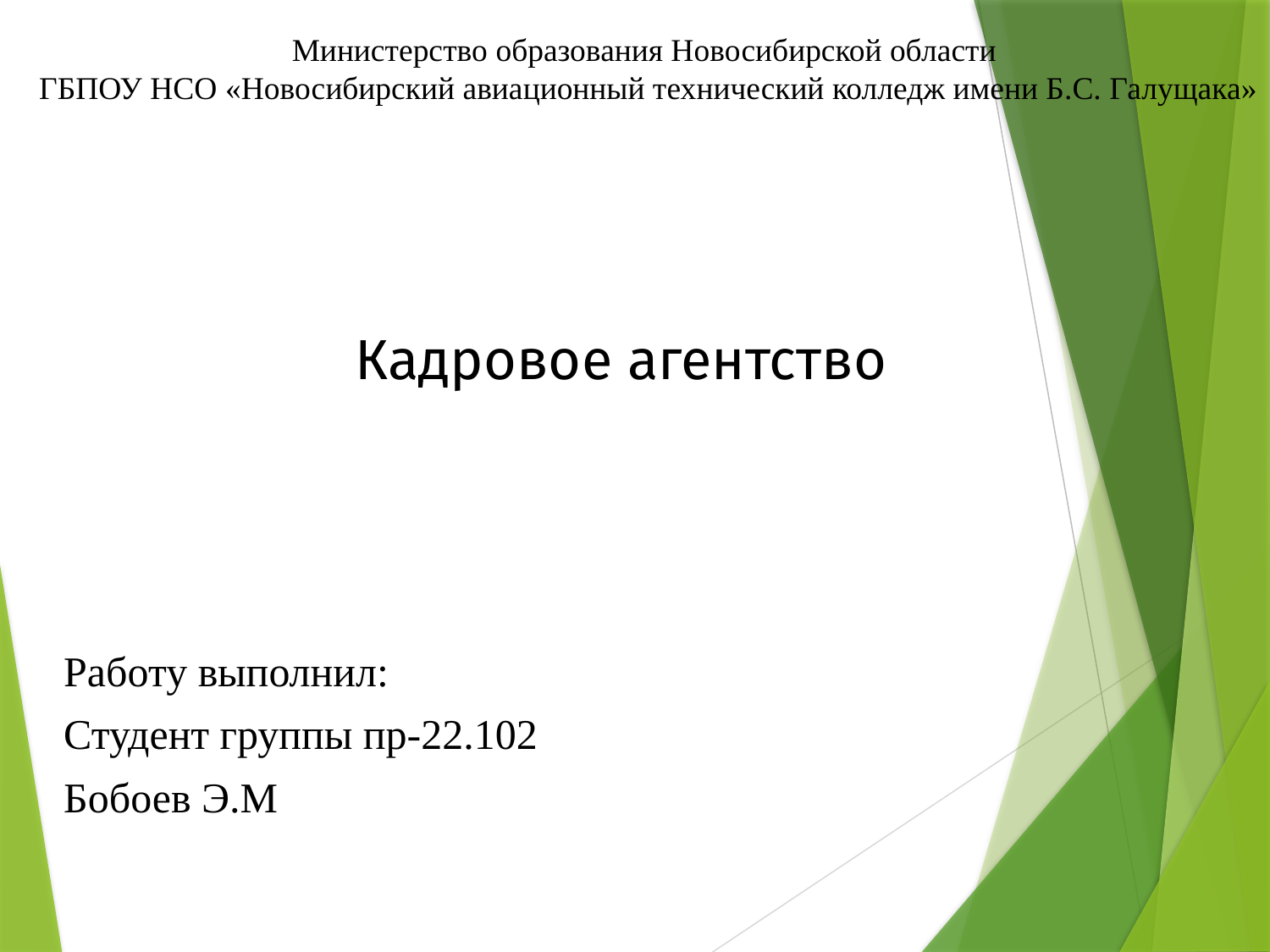

Министерство образования Новосибирской области
ГБПОУ НСО «Новосибирский авиационный технический колледж имени Б.С. Галущака»

Кадровое агентство
Работу выполнил:
Студент группы пр-22.102
Бобоев Э.М